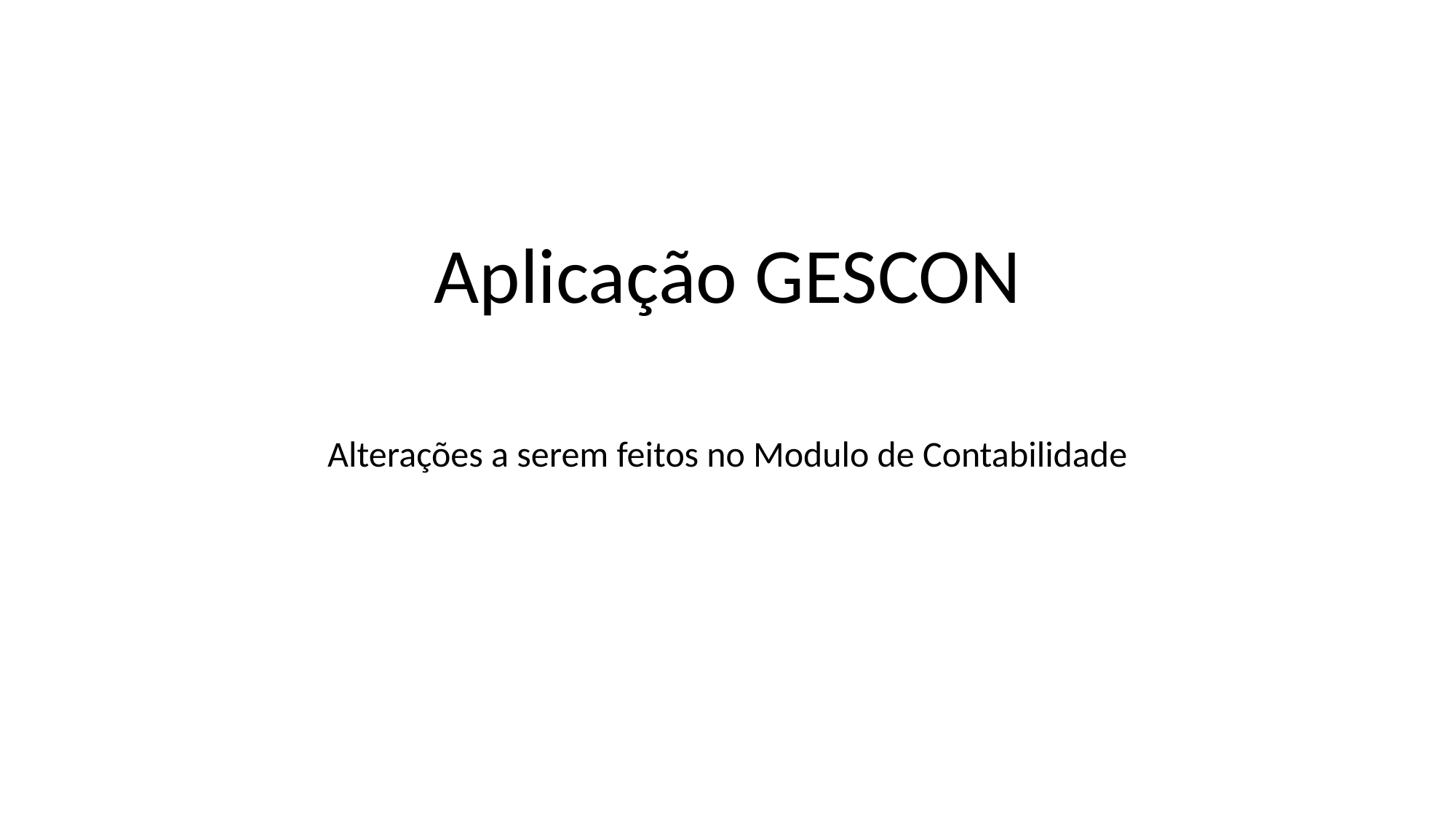

# Aplicação GESCON
Alterações a serem feitos no Modulo de Contabilidade